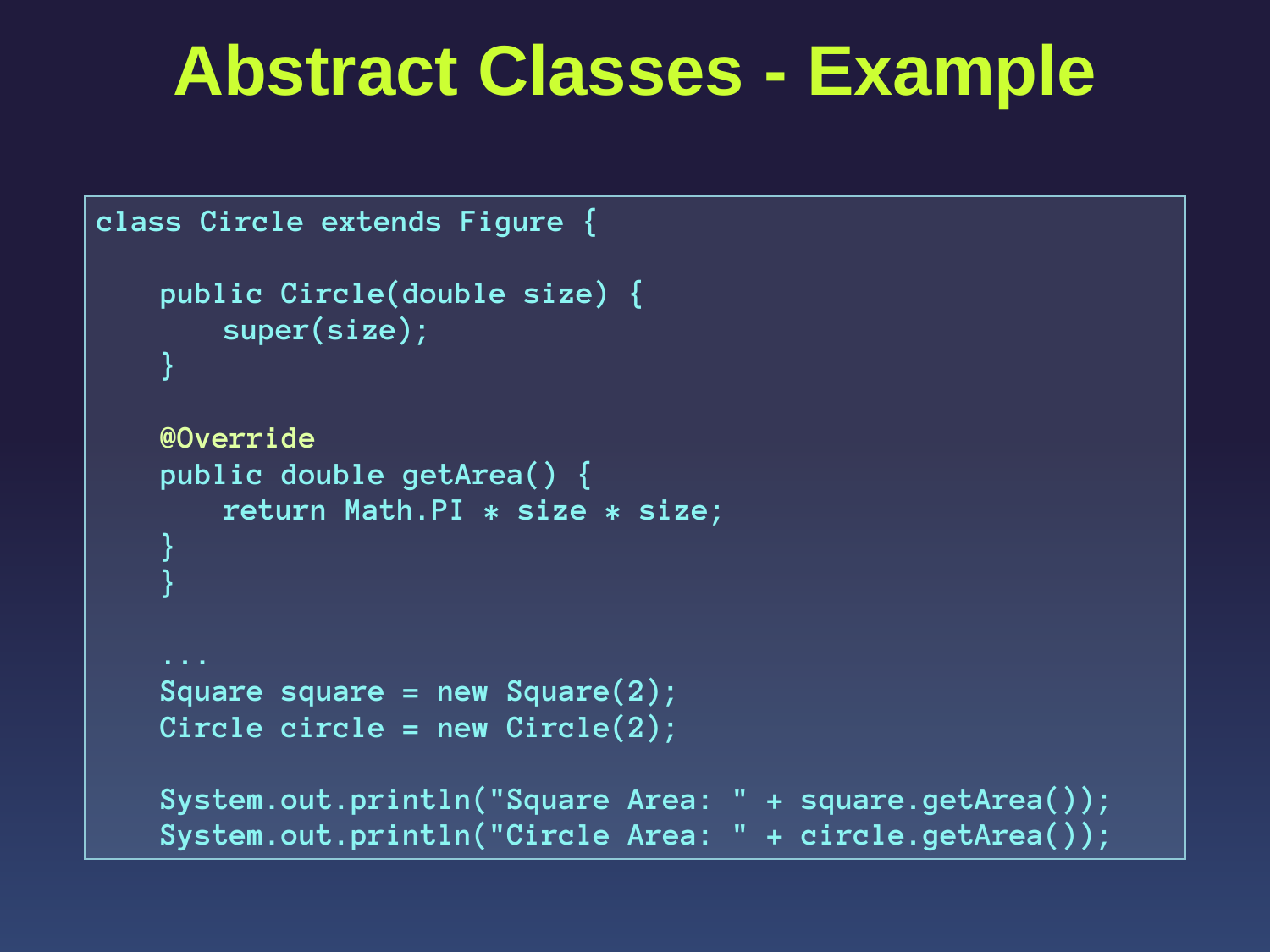

# Abstract Classes - Example

class Circle extends Figure {

public Circle(double size) {
super(size);
}

@Override
public double getArea() {
return Math.PI * size * size;
}
}

...
Square square = new Square(2);
Circle circle = new Circle(2);

System.out.println("Square Area: " + square.getArea());
System.out.println("Circle Area: " + circle.getArea());